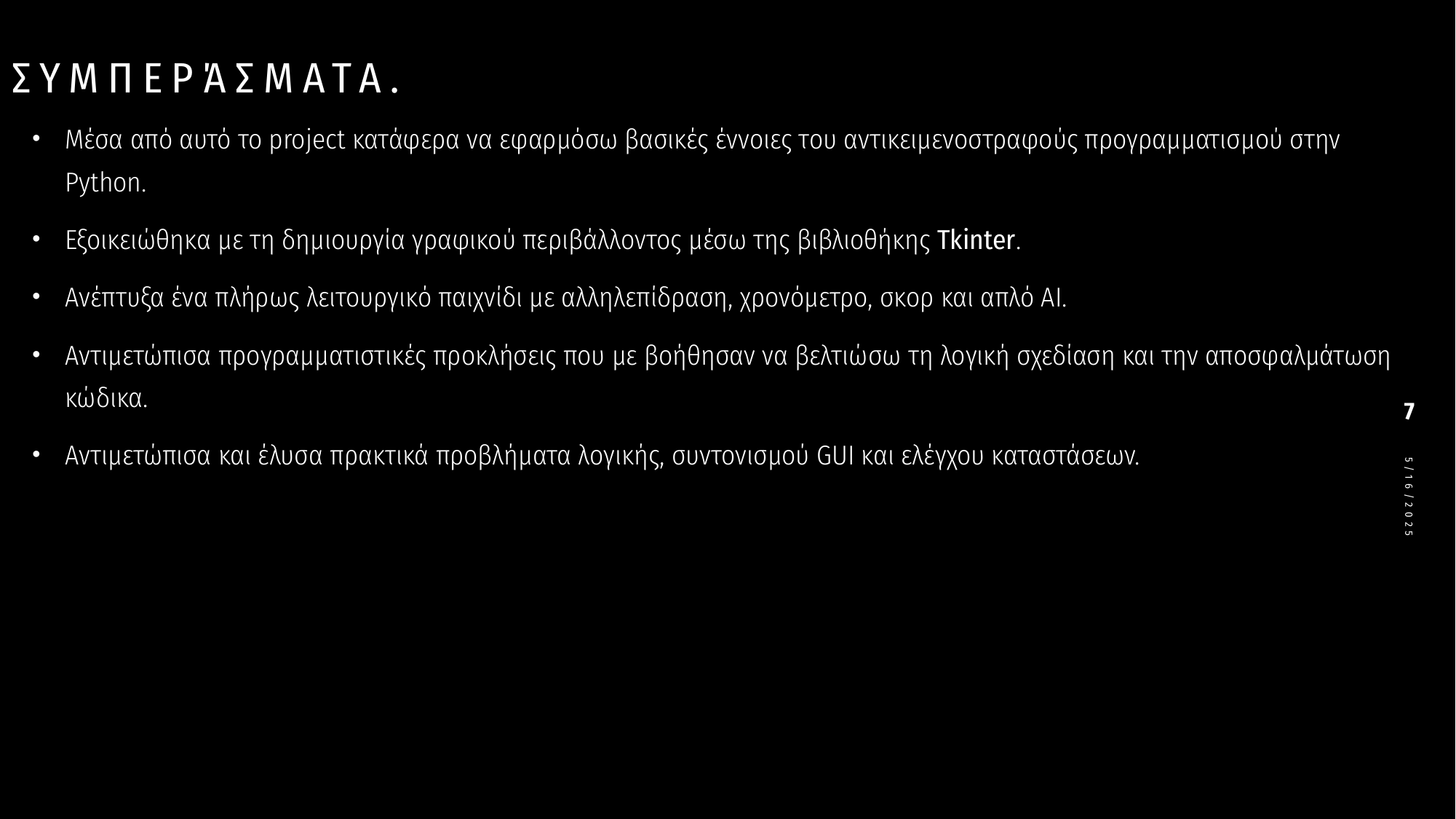

# Συμπεράσματα.
Μέσα από αυτό το project κατάφερα να εφαρμόσω βασικές έννοιες του αντικειμενοστραφούς προγραμματισμού στην Python.
Εξοικειώθηκα με τη δημιουργία γραφικού περιβάλλοντος μέσω της βιβλιοθήκης Tkinter.
Ανέπτυξα ένα πλήρως λειτουργικό παιχνίδι με αλληλεπίδραση, χρονόμετρο, σκορ και απλό AI.
Αντιμετώπισα προγραμματιστικές προκλήσεις που με βοήθησαν να βελτιώσω τη λογική σχεδίαση και την αποσφαλμάτωση κώδικα.
Αντιμετώπισα και έλυσα πρακτικά προβλήματα λογικής, συντονισμού GUI και ελέγχου καταστάσεων.

7
5/16/2025